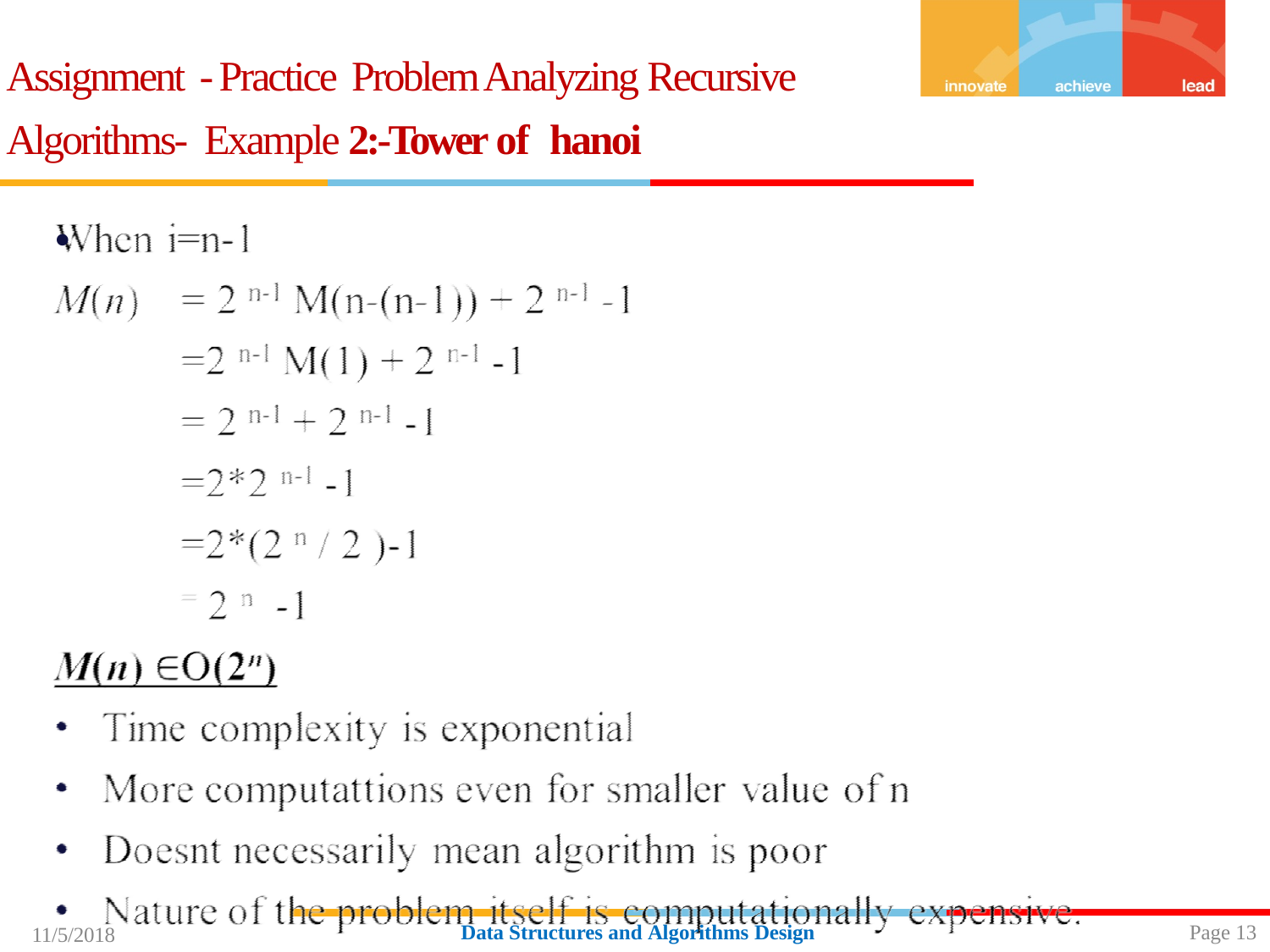

# Assignment  - Practice  Problem Analyzing Recursive Algorithms-  Example 2:-Tower of             hanoi

•
Page 13
Data Structures and Algorithms Design
11/5/2018